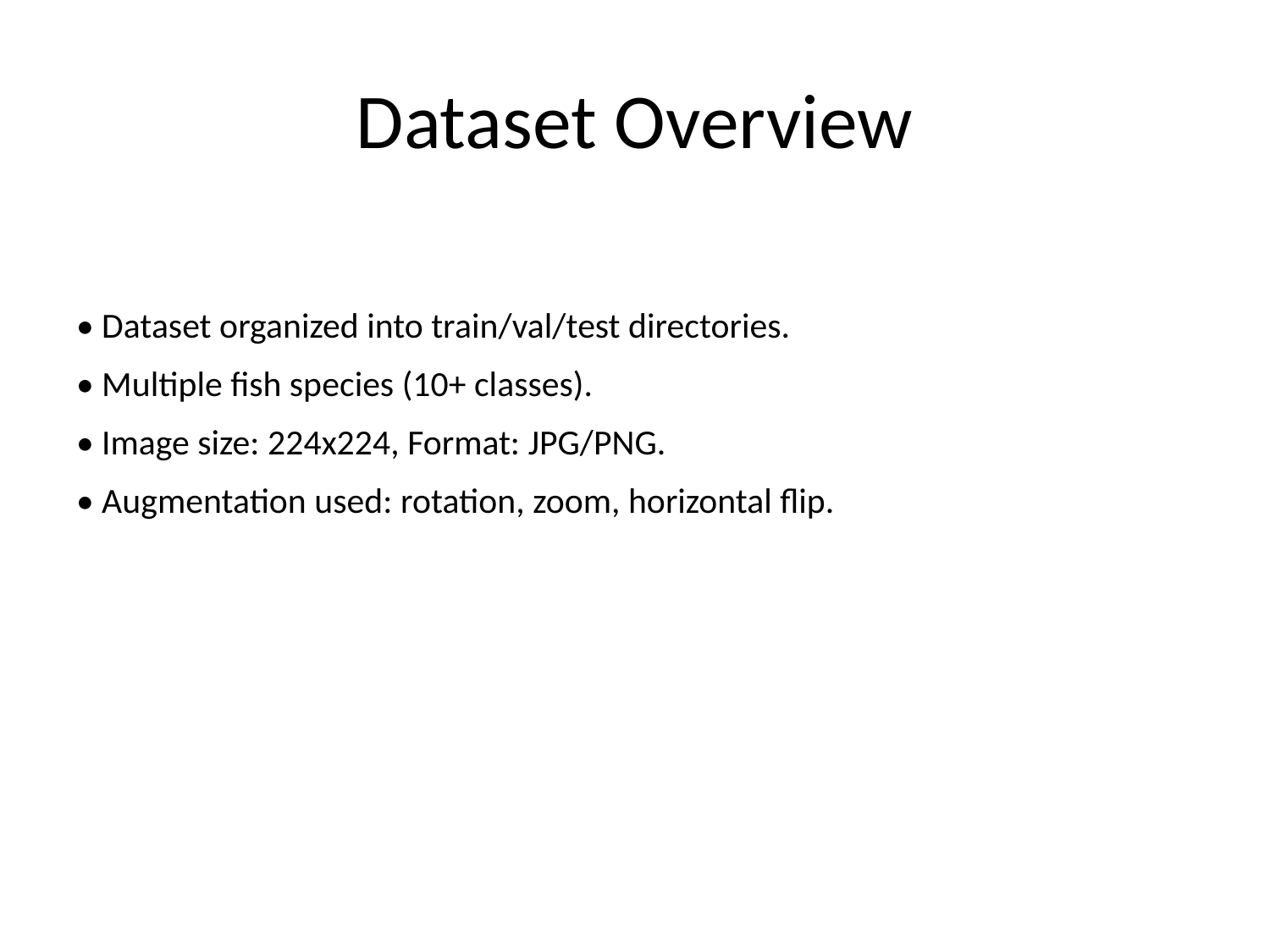

# Dataset Overview

• Dataset organized into train/val/test directories.
• Multiple fish species (10+ classes).
• Image size: 224x224, Format: JPG/PNG.
• Augmentation used: rotation, zoom, horizontal flip.